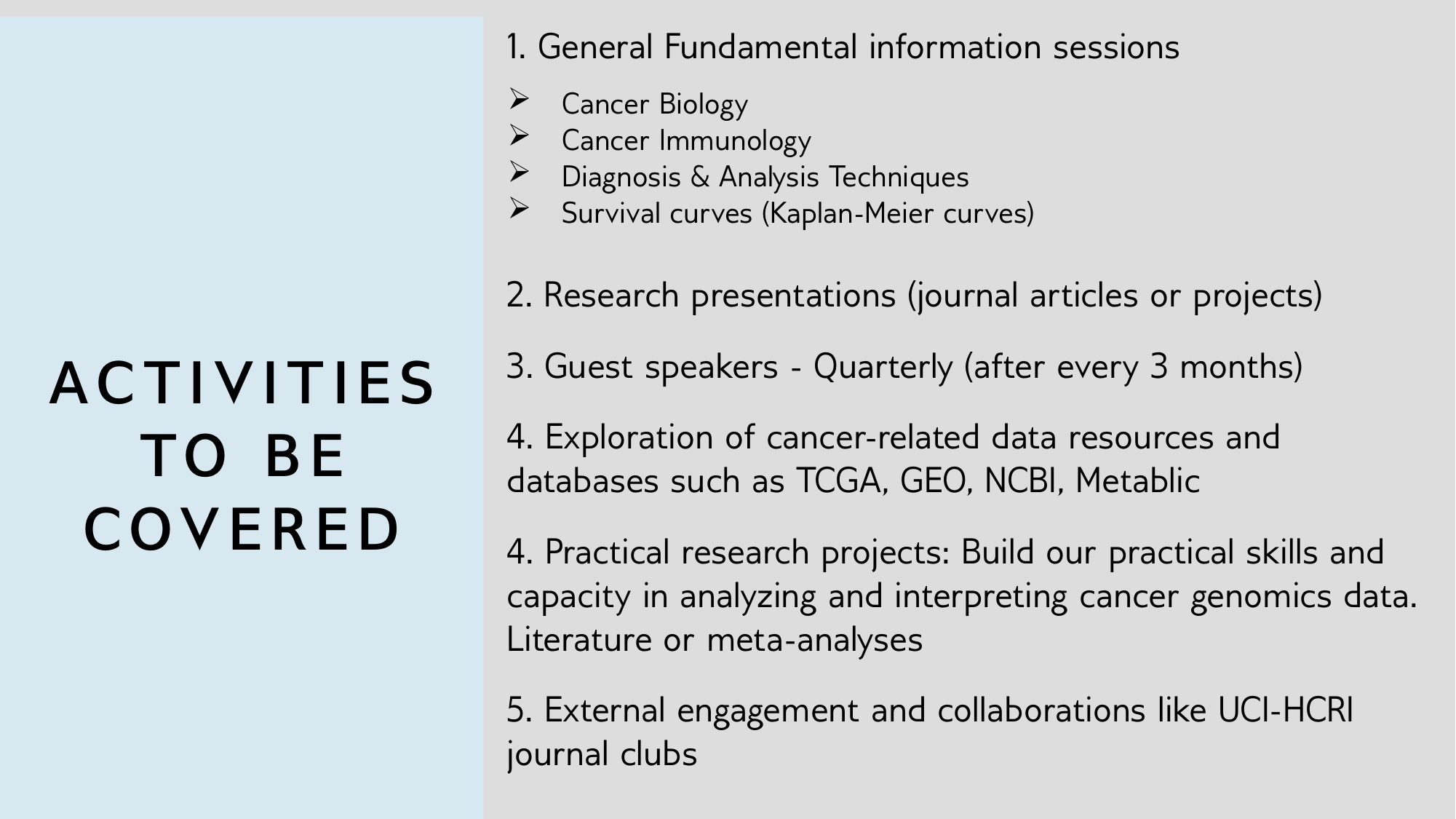

1. General Fundamental information sessions
Cancer Biology
Cancer Immunology
Diagnosis & Analysis Techniques
Survival curves (Kaplan-Meier curves)

ACTIVITIES
TO BE
COVERED

2. Research presentations (journal articles or projects)
3. Guest speakers - Quarterly (after every 3 months)
4. Exploration of cancer-related data resources and databases such as TCGA, GEO, NCBI, Metablic
4. Practical research projects: Build our practical skills and capacity in analyzing and interpreting cancer genomics data. Literature or meta-analyses
5. External engagement and collaborations like UCI-HCRI journal clubs